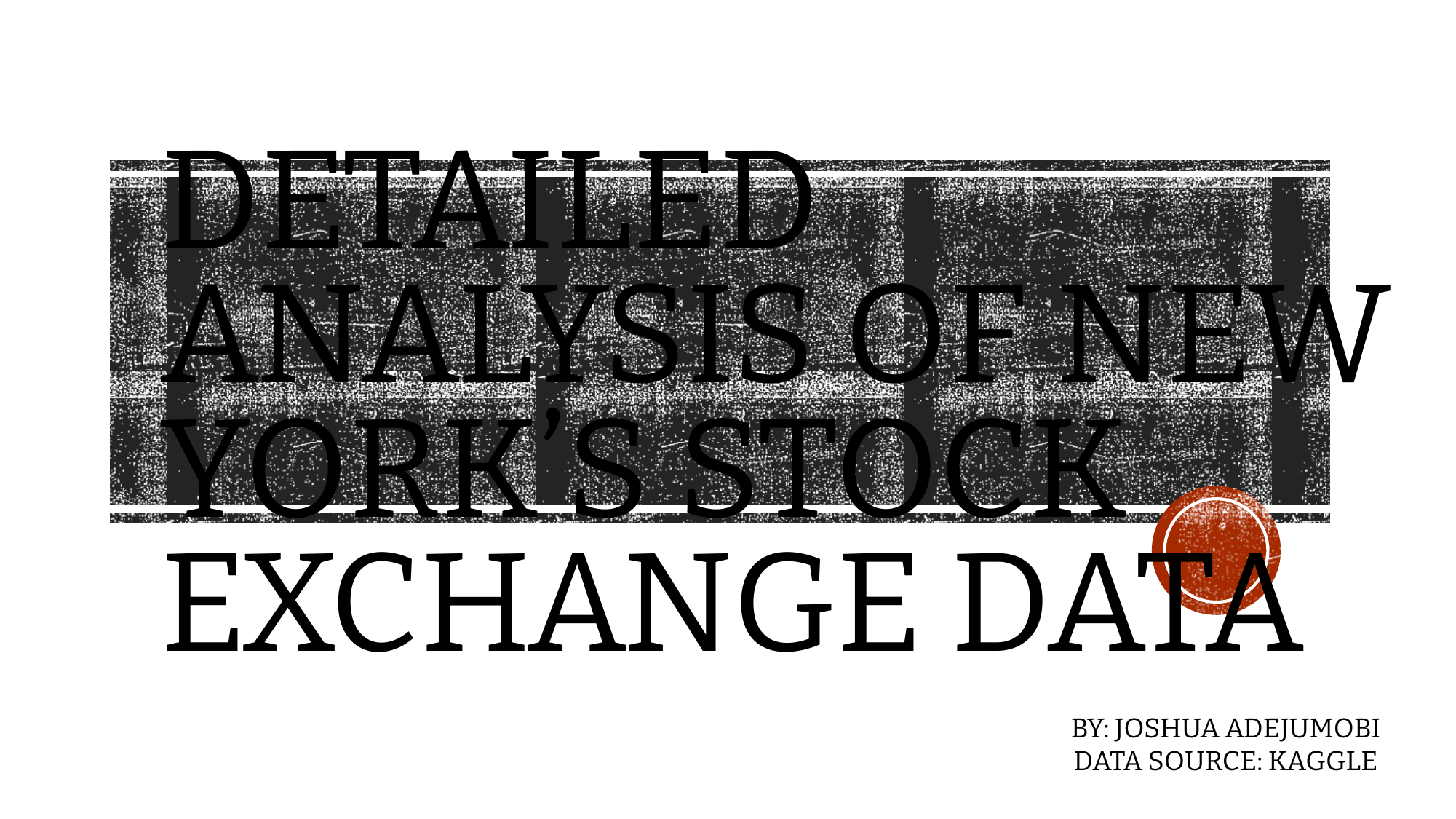

# DETAILED ANALYSIS OF NEW YORK’S STOCK EXCHANGE DATA

BY: JOSHUA ADEJUMOBI
DATA SOURCE: KAGGLE